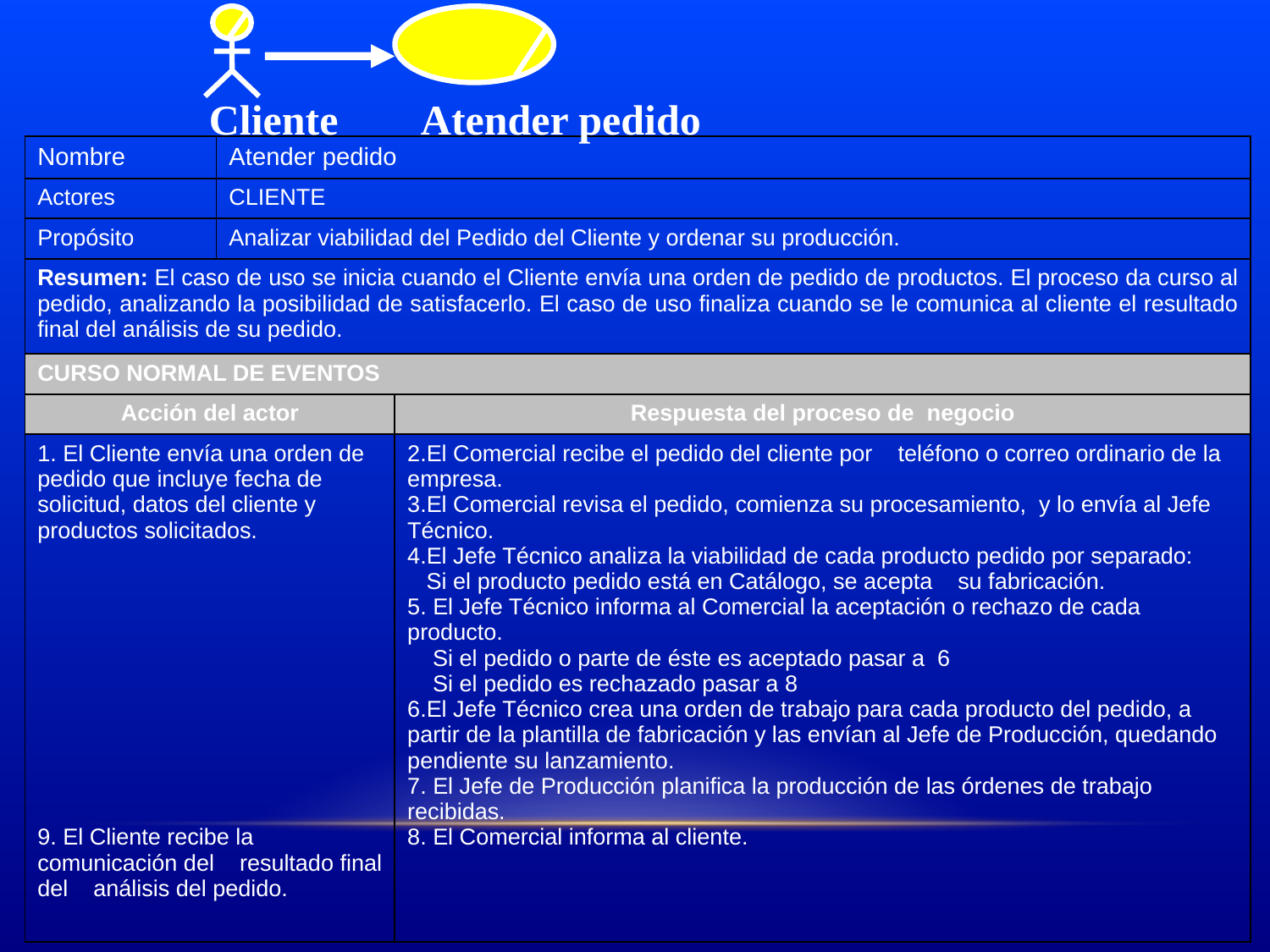

Cliente        Atender pedido
| Nombre | Atender pedido |  |
| --- | --- | --- |
| Actores | CLIENTE |  |
| Propósito | Analizar viabilidad del Pedido del Cliente y ordenar su producción. |  |
| Resumen: El caso de uso se inicia cuando el Cliente envía una orden de pedido de productos. El proceso da curso al pedido, analizando la posibilidad de satisfacerlo. El caso de uso finaliza cuando se le comunica al cliente el resultado final del análisis de su pedido. |  |  |
| CURSO NORMAL DE EVENTOS |  |  |
| Acción del actor |  | Respuesta del proceso de negocio |
| 1. El Cliente envía una orden de pedido que incluye fecha de solicitud, datos del cliente y productos solicitados. 9. El Cliente recibe la comunicación del resultado final del análisis del pedido. |  | 2.El Comercial recibe el pedido del cliente por teléfono o correo ordinario de la empresa. 3.El Comercial revisa el pedido, comienza su procesamiento, y lo envía al Jefe Técnico. 4.El Jefe Técnico analiza la viabilidad de cada producto pedido por separado: Si el producto pedido está en Catálogo, se acepta su fabricación. 5. El Jefe Técnico informa al Comercial la aceptación o rechazo de cada producto. Si el pedido o parte de éste es aceptado pasar a 6 Si el pedido es rechazado pasar a 8 6.El Jefe Técnico crea una orden de trabajo para cada producto del pedido, a partir de la plantilla de fabricación y las envían al Jefe de Producción, quedando pendiente su lanzamiento. 7. El Jefe de Producción planifica la producción de las órdenes de trabajo recibidas. 8. El Comercial informa al cliente. |